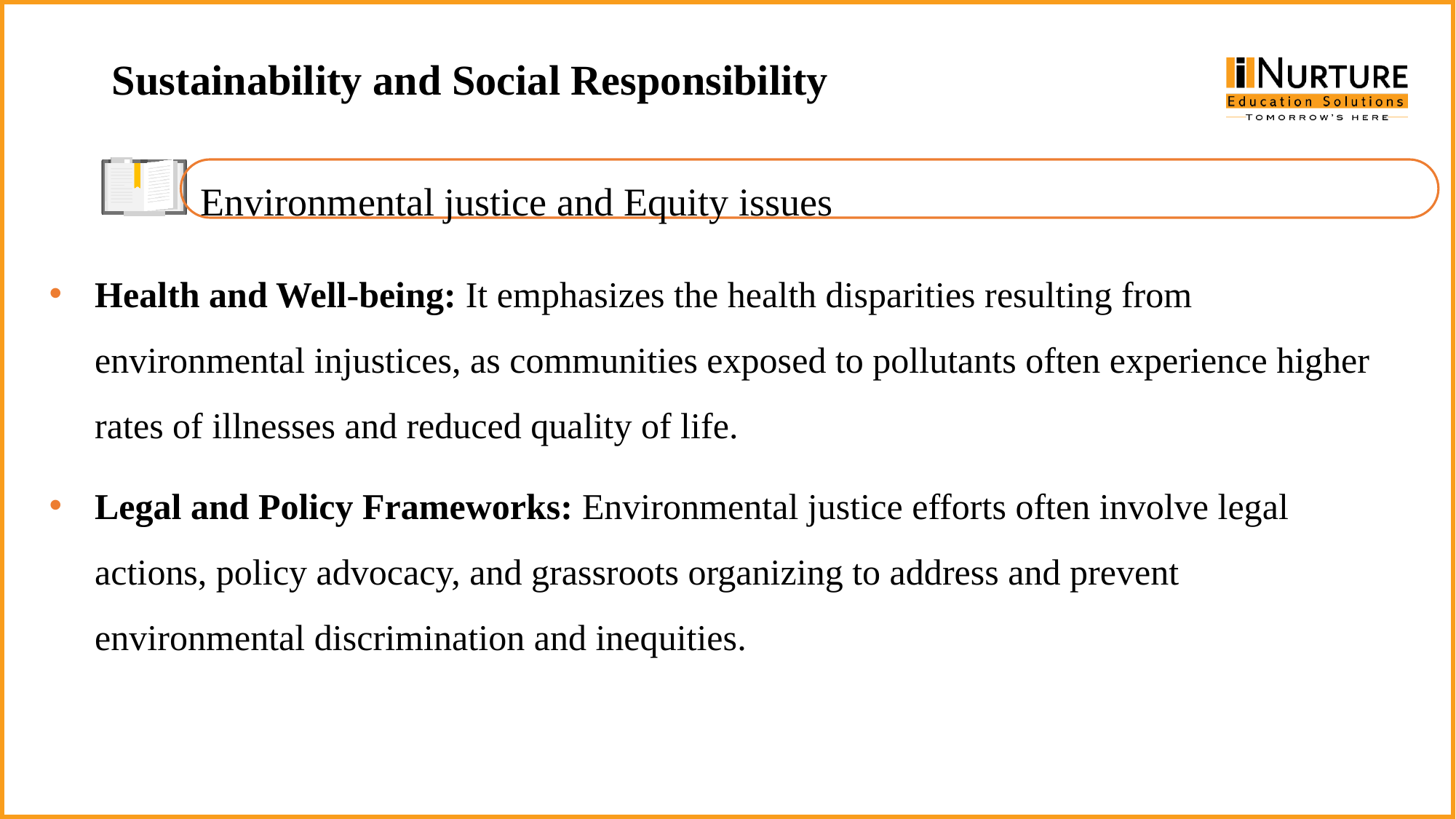

Sustainability and Social Responsibility
Environmental justice and Equity issues

Health and Well-being: It emphasizes the health disparities resulting from environmental injustices, as communities exposed to pollutants often experience higher rates of illnesses and reduced quality of life.
Legal and Policy Frameworks: Environmental justice efforts often involve legal actions, policy advocacy, and grassroots organizing to address and prevent environmental discrimination and inequities.